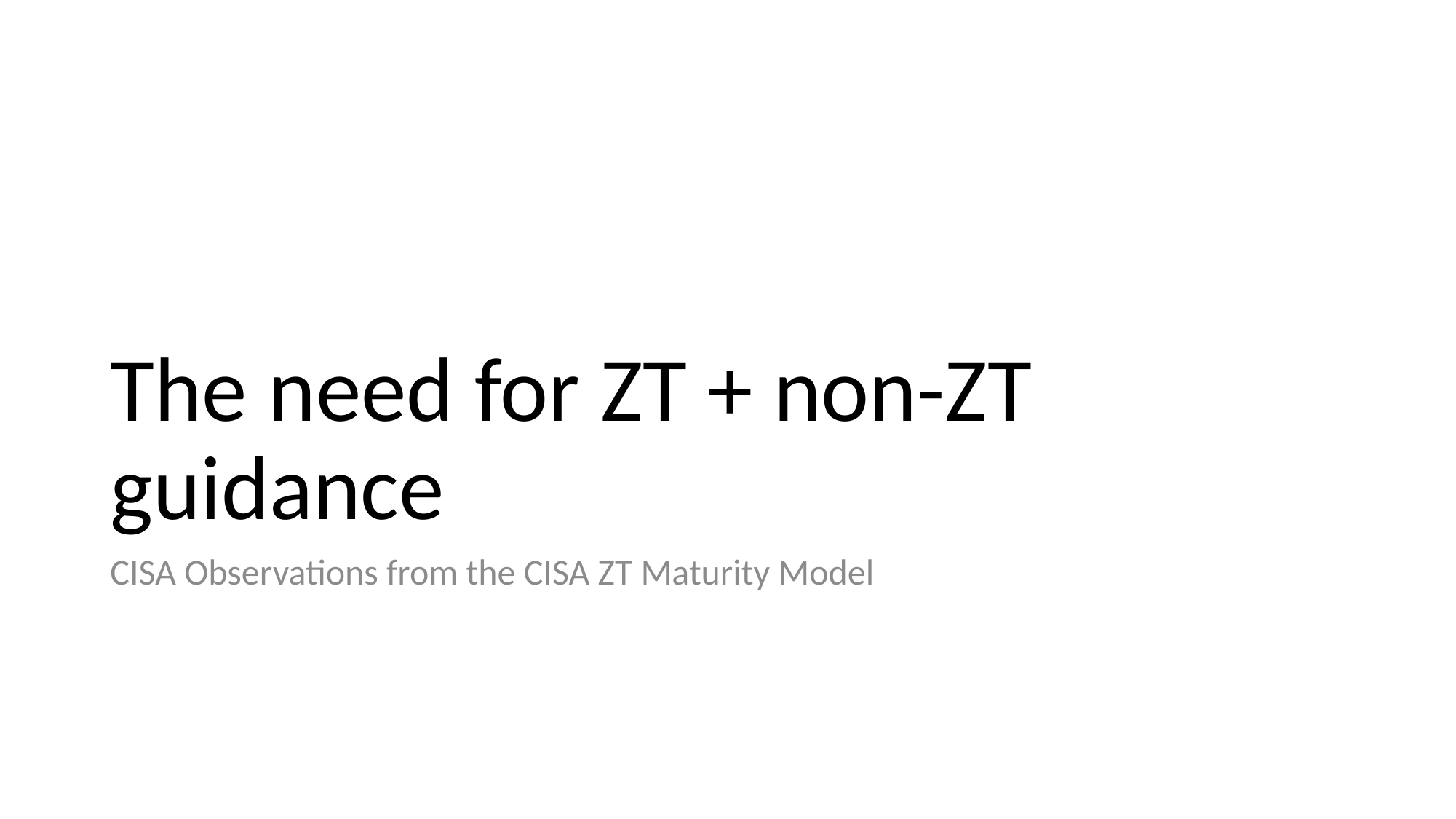

# The need for ZT + non-ZT guidance
CISA Observations from the CISA ZT Maturity Model